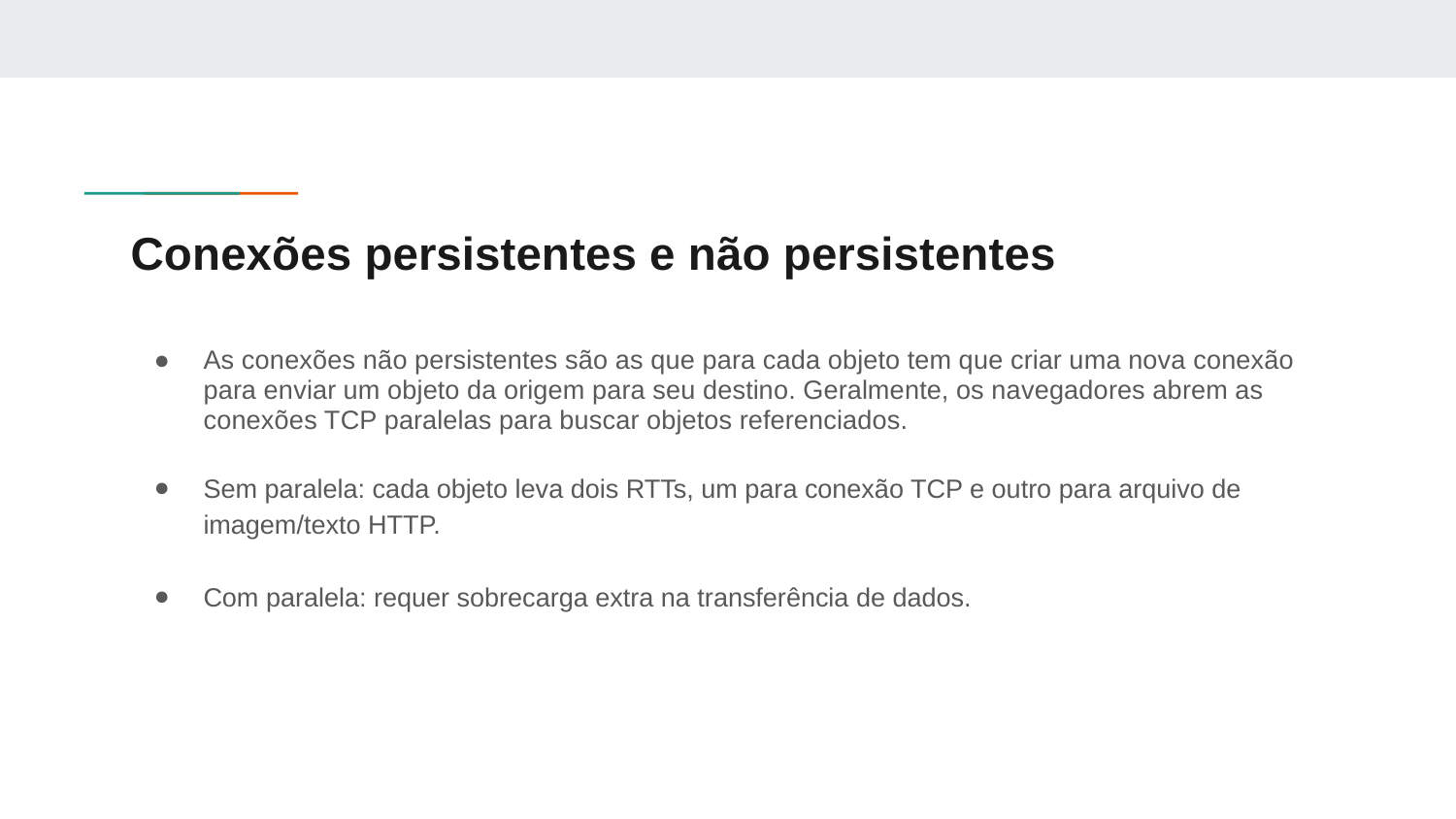

# Conexões persistentes e não persistentes

As conexões não persistentes são as que para cada objeto tem que criar uma nova conexão para enviar um objeto da origem para seu destino. Geralmente, os navegadores abrem as conexões TCP paralelas para buscar objetos referenciados.
Sem paralela: cada objeto leva dois RTTs, um para conexão TCP e outro para arquivo de imagem/texto HTTP.
Com paralela: requer sobrecarga extra na transferência de dados.